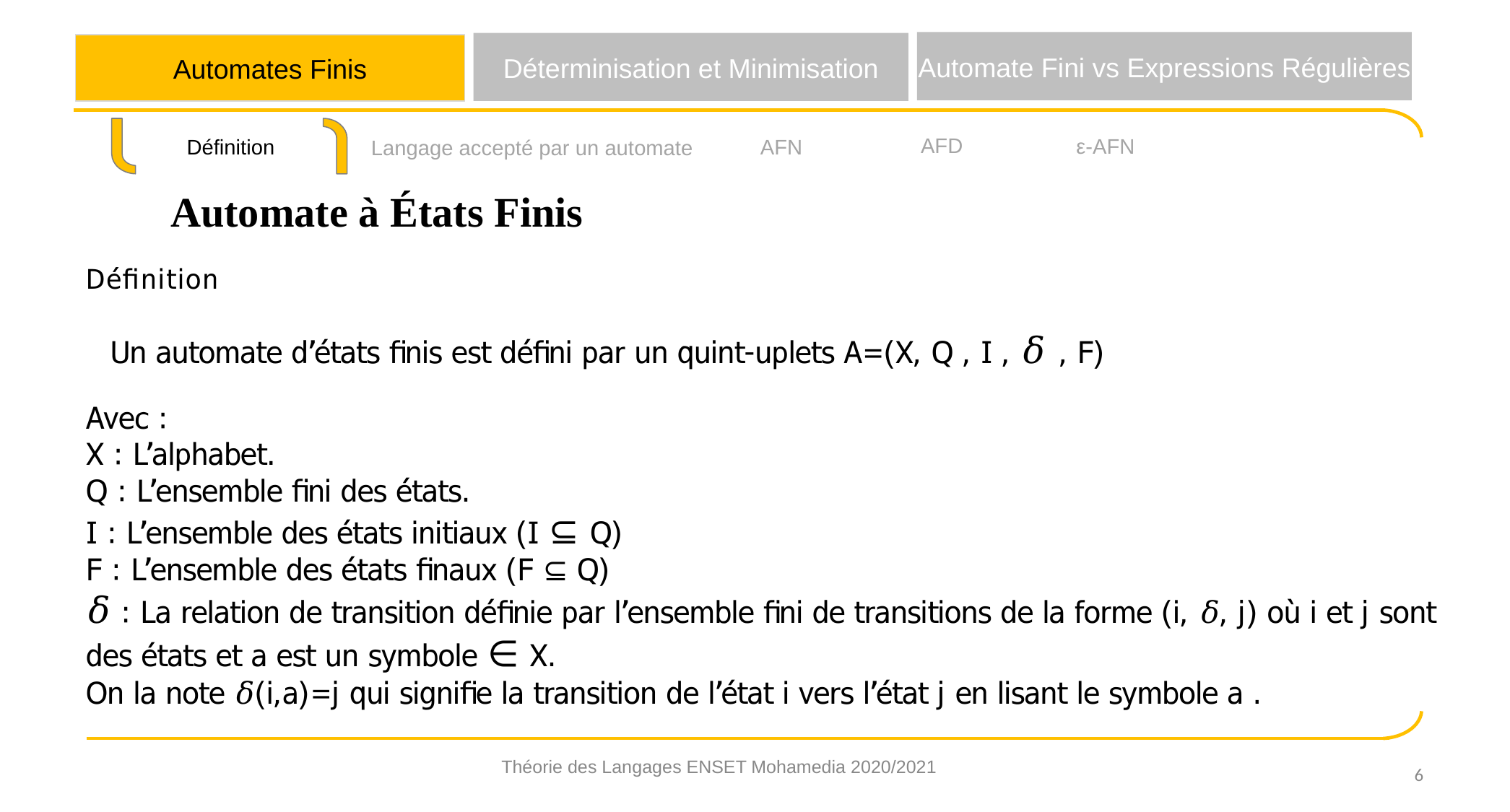

Automate Fini vs Expressions Régulières

Déterminisation et Minimisation

Automates Finis

AFD
ε-AFN
Définition
AFN
Langage accepté par un automate
Automate à États Finis
Définition
   Un automate d’états finis est défini par un quint-uplets A=(X, Q , I , 𝛿 , F)
Avec :
X : L’alphabet.
Q : L’ensemble fini des états.
I : L’ensemble des états initiaux (I ⊆ Q)
F : L’ensemble des états finaux (F ⊆ Q)
𝛿 : La relation de transition définie par l’ensemble fini de transitions de la forme (i, 𝛿, j) où i et j sont des états et a est un symbole ∈ X.
On la note 𝛿(i,a)=j qui signifie la transition de l’état i vers l’état j en lisant le symbole a .

Théorie des Langages ENSET Mohamedia 2020/2021
6